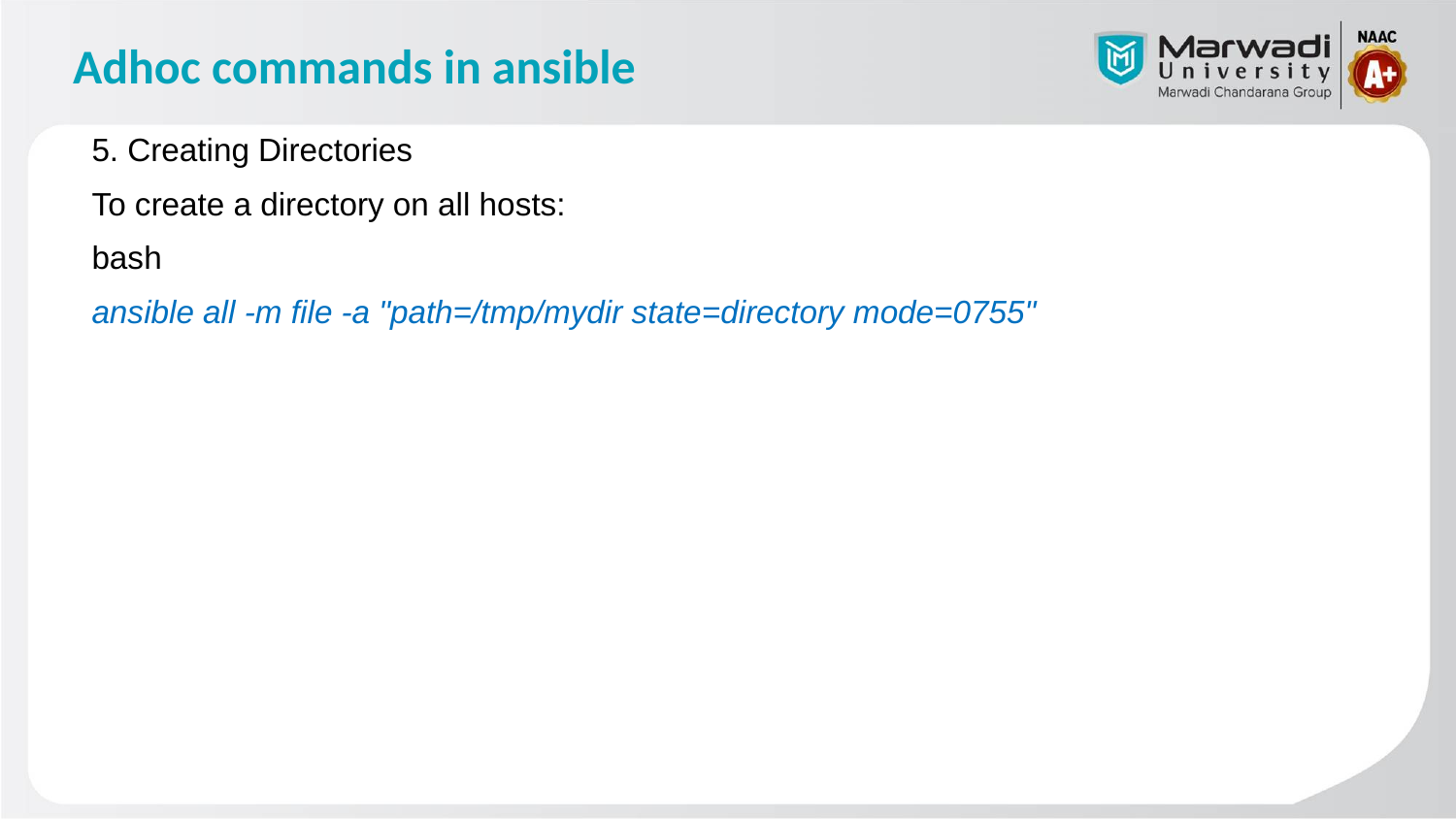

# Adhoc commands in ansible
5. Creating Directories
To create a directory on all hosts:
bash
ansible all -m file -a "path=/tmp/mydir state=directory mode=0755"